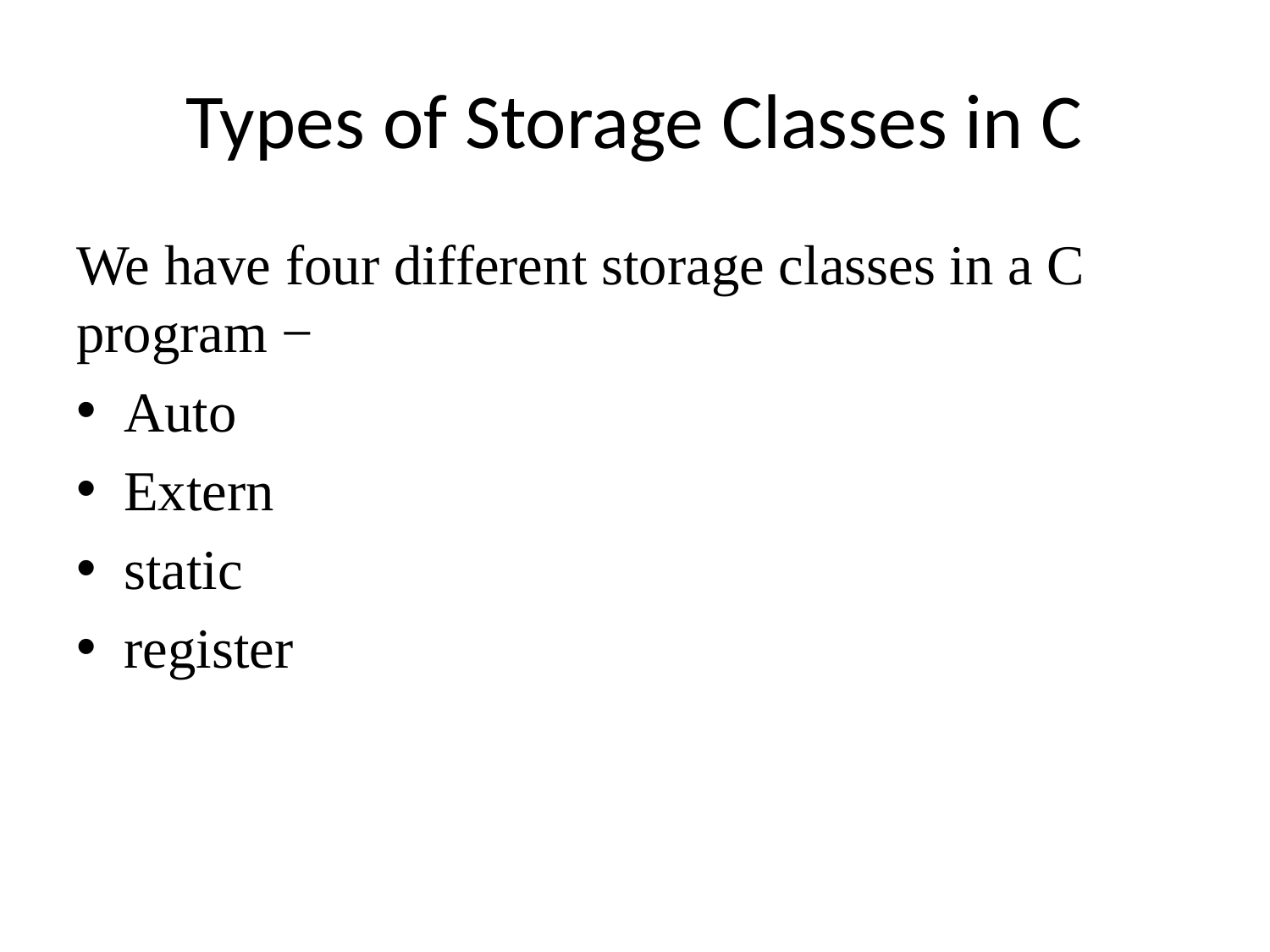

# Types of Storage Classes in C
We have four different storage classes in a C program −
Auto
Extern
static
register